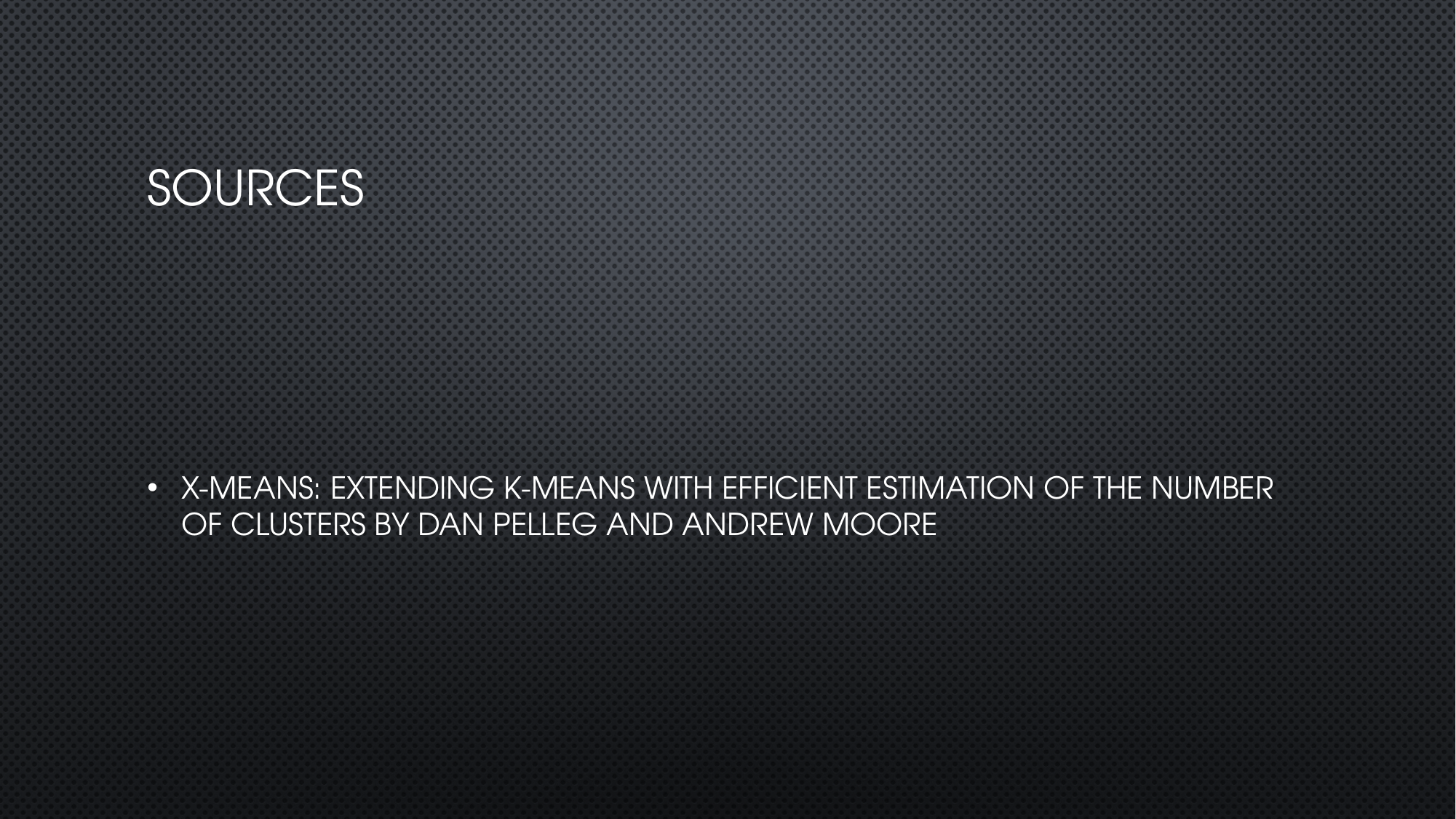

# Sources
X-Means: Extending k-means with Efficient estimation of the number of clusters by Dan Pelleg and Andrew Moore